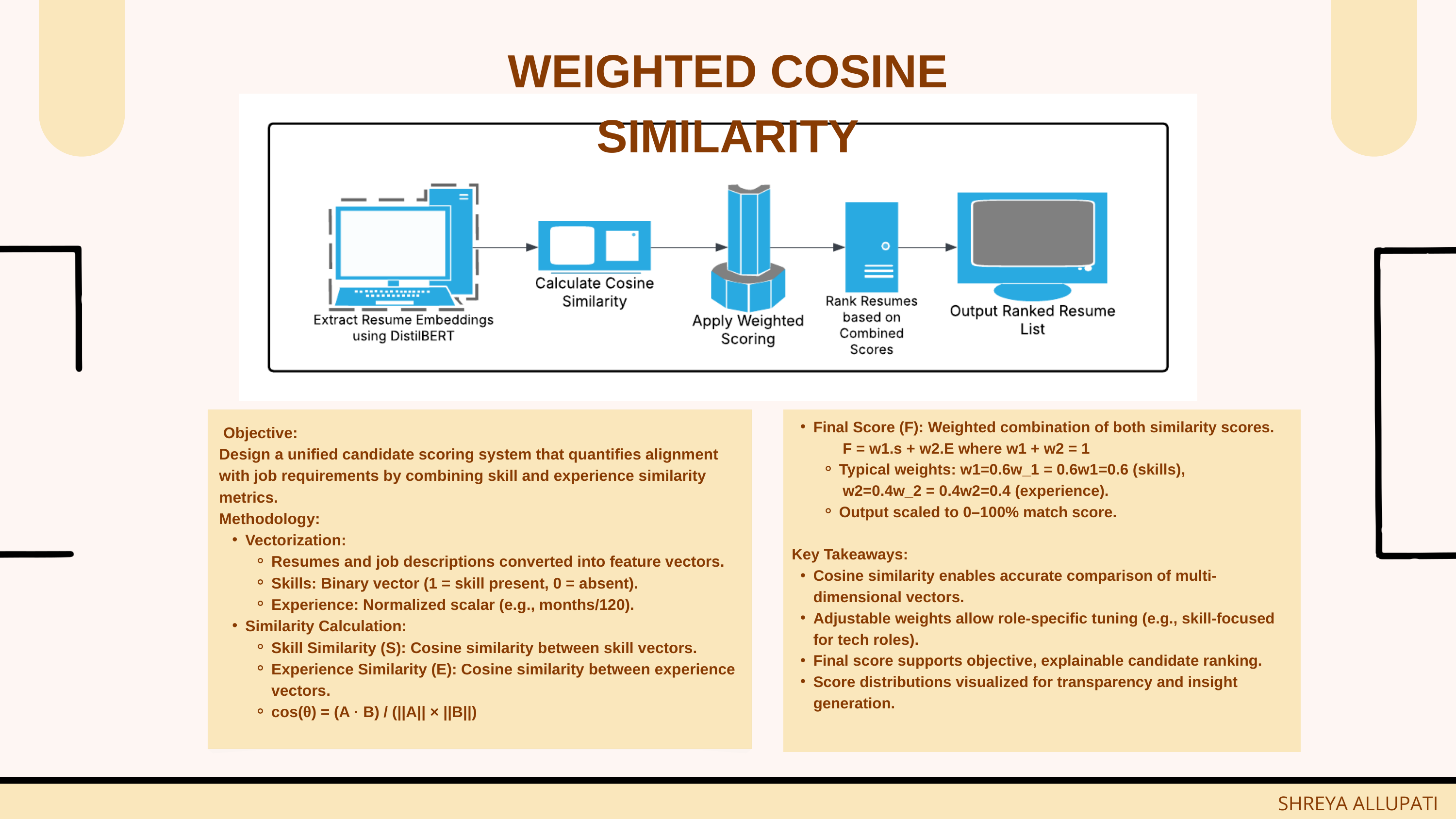

WEIGHTED COSINE SIMILARITY

 Objective:
Design a unified candidate scoring system that quantifies alignment with job requirements by combining skill and experience similarity metrics.
Methodology:
Vectorization:
Resumes and job descriptions converted into feature vectors.
Skills: Binary vector (1 = skill present, 0 = absent).
Experience: Normalized scalar (e.g., months/120).
Similarity Calculation:
Skill Similarity (S): Cosine similarity between skill vectors.
Experience Similarity (E): Cosine similarity between experience vectors.
cos(θ) = (A · B) / (||A|| × ||B||)

Final Score (F): Weighted combination of both similarity scores.
             F = w1.s + w2.E where w1 + w2 = 1
Typical weights: w1=0.6w_1 = 0.6w1​=0.6 (skills),
             w2=0.4w_2 = 0.4w2​=0.4 (experience).
Output scaled to 0–100% match score.

 Key Takeaways:
Cosine similarity enables accurate comparison of multi-dimensional vectors.
Adjustable weights allow role-specific tuning (e.g., skill-focused for tech roles).
Final score supports objective, explainable candidate ranking.
Score distributions visualized for transparency and insight generation.

SHREYA ALLUPATI